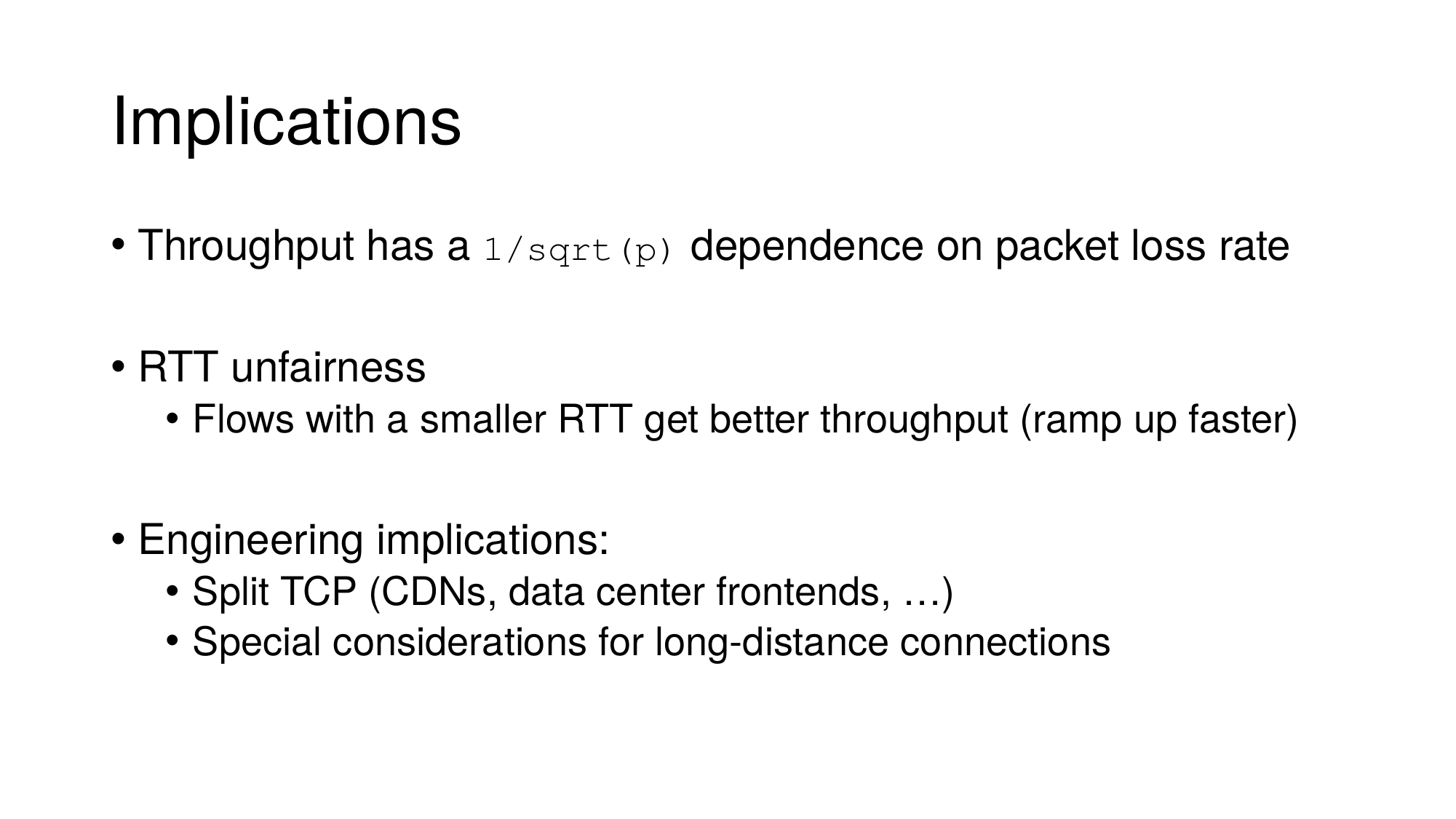

# Implications
Throughput has a 1/sqrt(p) dependence on packet loss rate

RTT unfairness
Flows with a smaller RTT get better throughput (ramp up faster)

Engineering implications:
Split TCP (CDNs, data center frontends, …)
Special considerations for long-distance connections